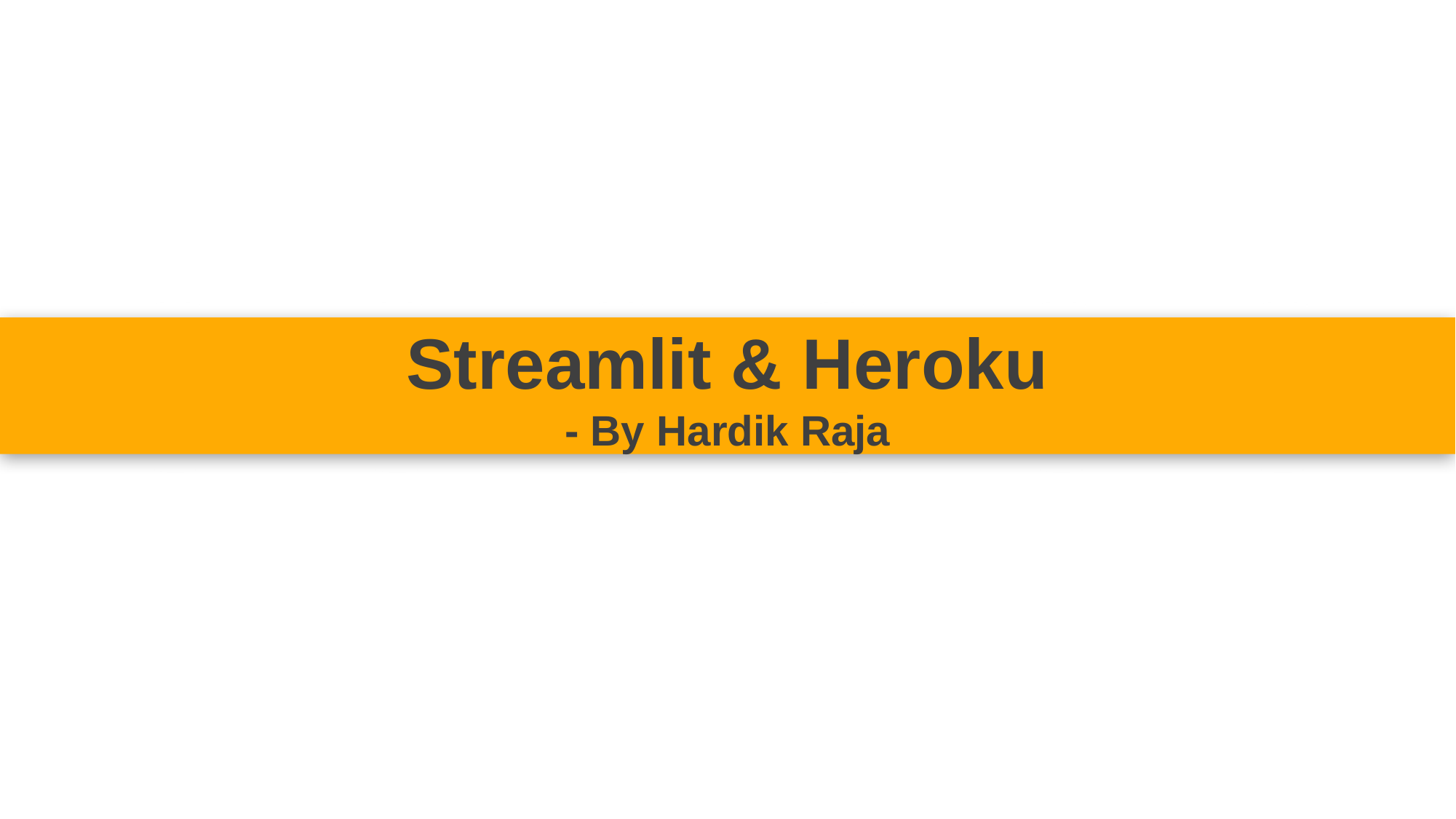

Streamlit & Heroku
- By Hardik Raja